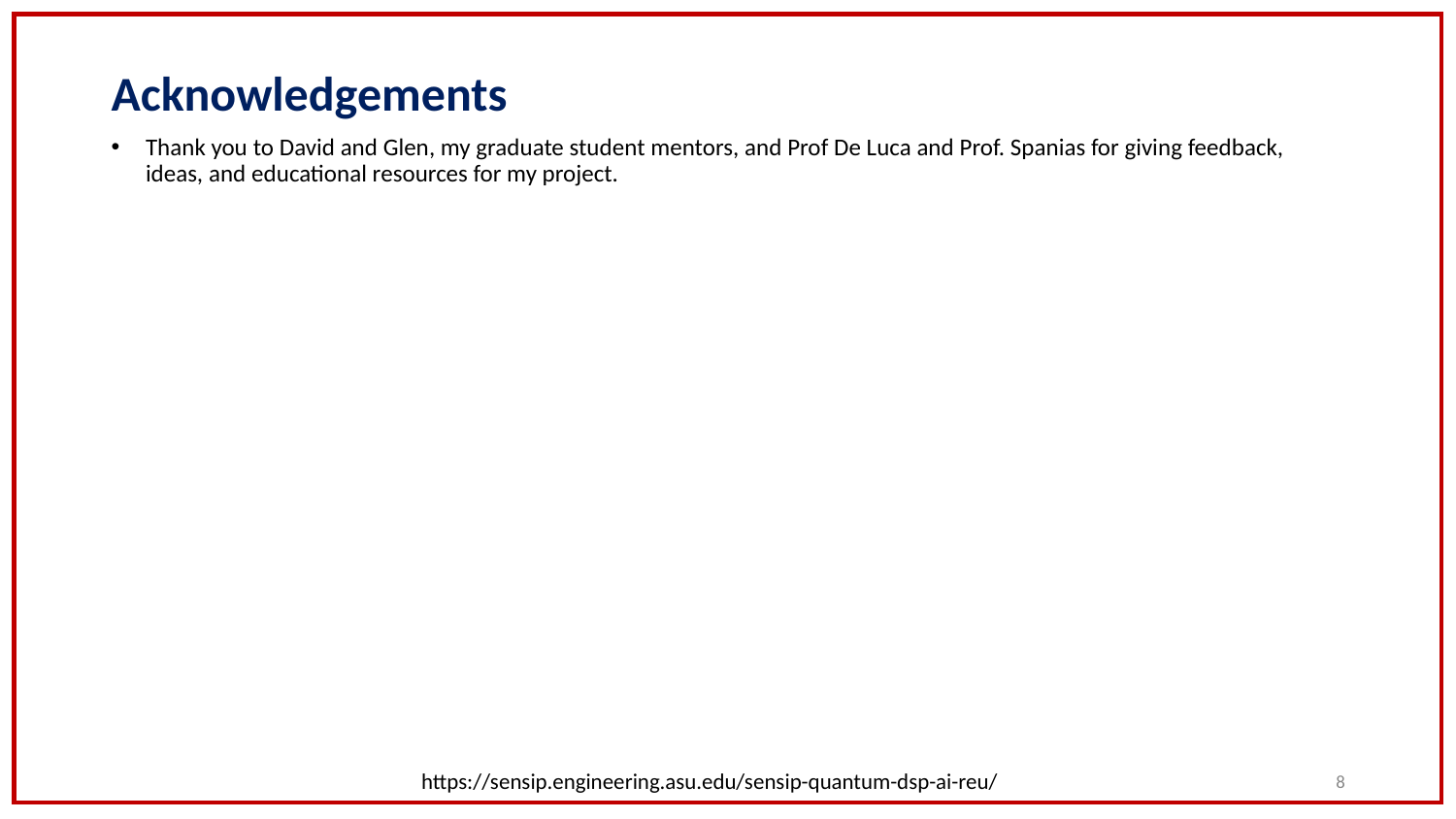

# Acknowledgements
Thank you to David and Glen, my graduate student mentors, and Prof De Luca and Prof. Spanias for giving feedback, ideas, and educational resources for my project.
https://sensip.engineering.asu.edu/sensip-quantum-dsp-ai-reu/
8